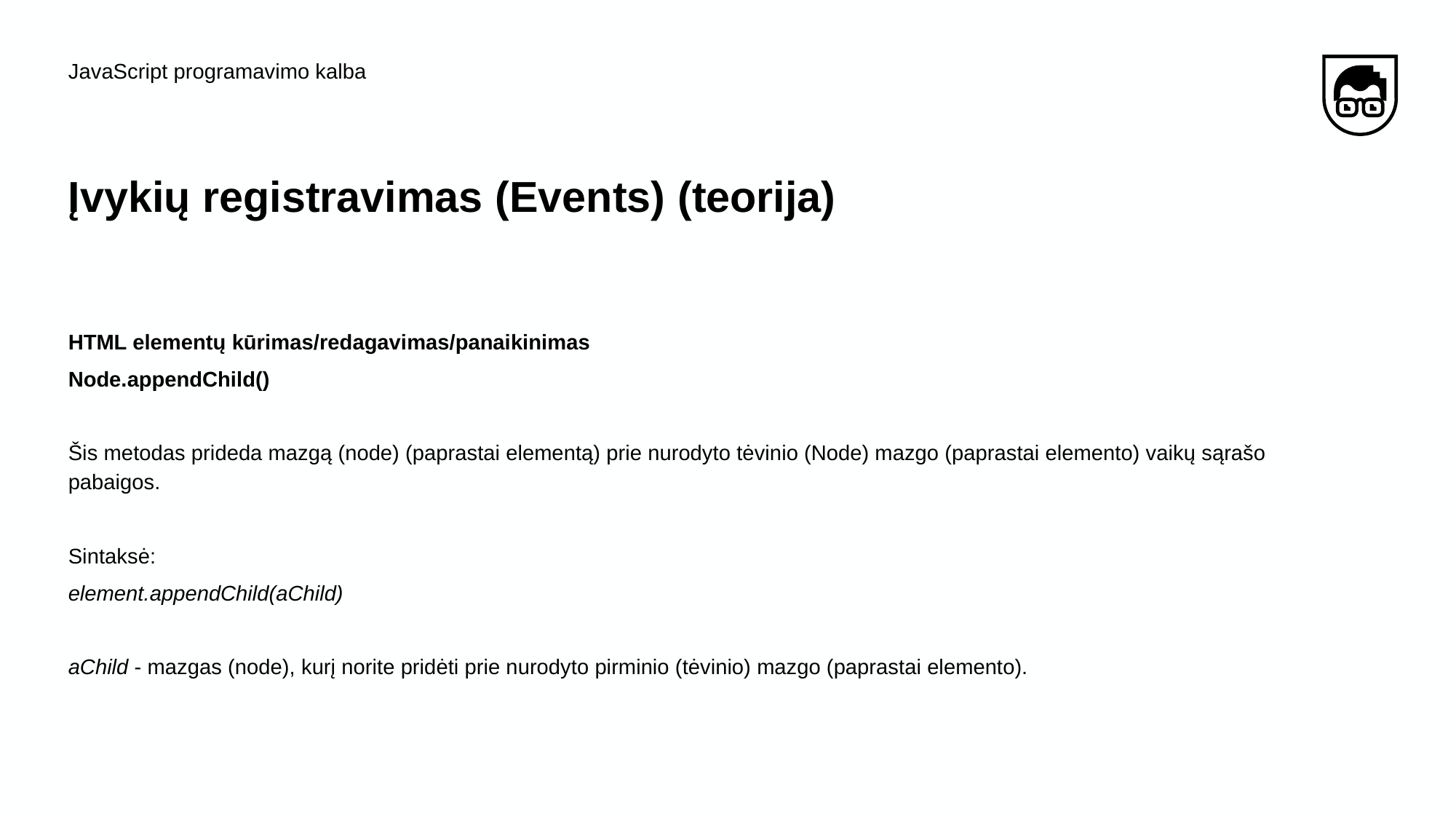

JavaScript programavimo kalba
# Įvykių​ ​registravimas (Events) (teorija)
HTML elementų kūrimas/redagavimas/panaikinimas
Node.appendChild()

Šis metodas prideda mazgą (node) (paprastai elementą) prie nurodyto tėvinio (Node) mazgo (paprastai elemento) vaikų sąrašo pabaigos.

Sintaksė:
element.appendChild(aChild)

aChild - mazgas (node), kurį norite pridėti prie nurodyto pirminio (tėvinio) mazgo (paprastai elemento).